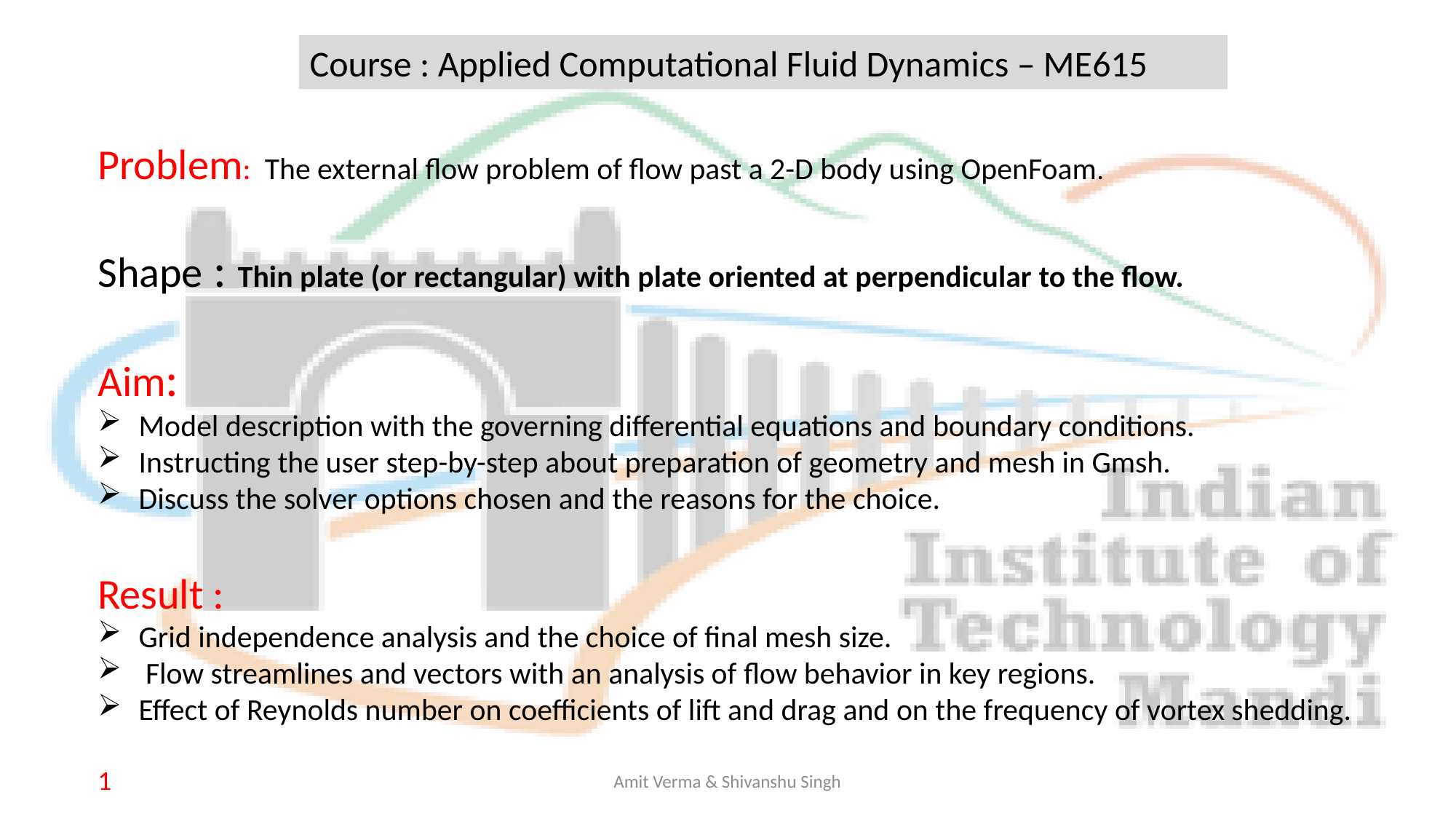

Course : Applied Computational Fluid Dynamics – ME615
Problem:  The external flow problem of flow past a 2-D body using OpenFoam.

Shape : Thin plate (or rectangular) with plate oriented at perpendicular to the flow.

Aim:
Model description with the governing differential equations and boundary conditions.
Instructing the user step-by-step about preparation of geometry and mesh in Gmsh.
Discuss the solver options chosen and the reasons for the choice.

Result :
Grid independence analysis and the choice of final mesh size.
 Flow streamlines and vectors with an analysis of flow behavior in key regions.
Effect of Reynolds number on coefficients of lift and drag and on the frequency of vortex shedding.

1
Amit Verma & Shivanshu Singh